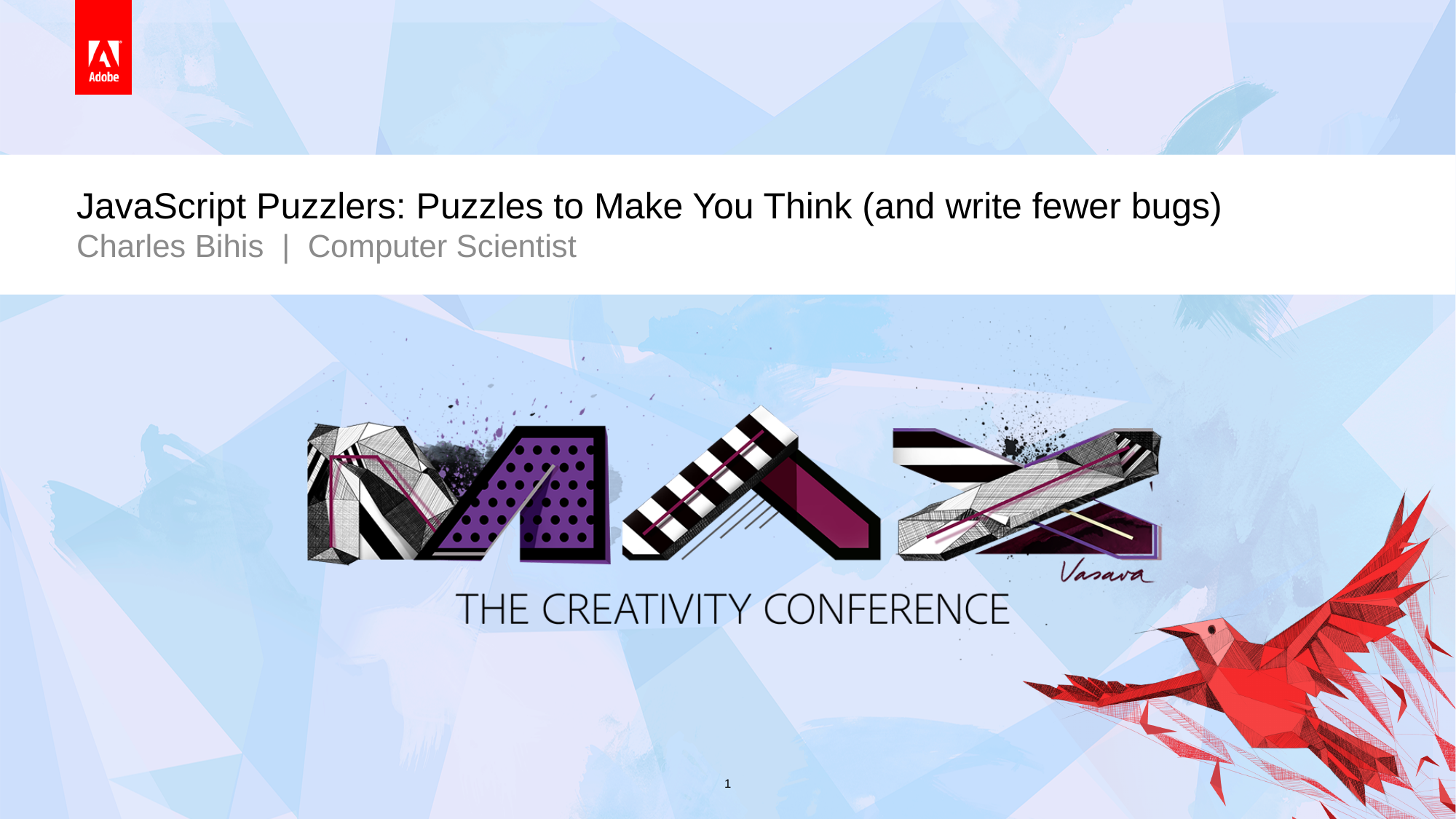

# JavaScript Puzzlers: Puzzles to Make You Think (and write fewer bugs)
Charles Bihis  |  Computer Scientist
1